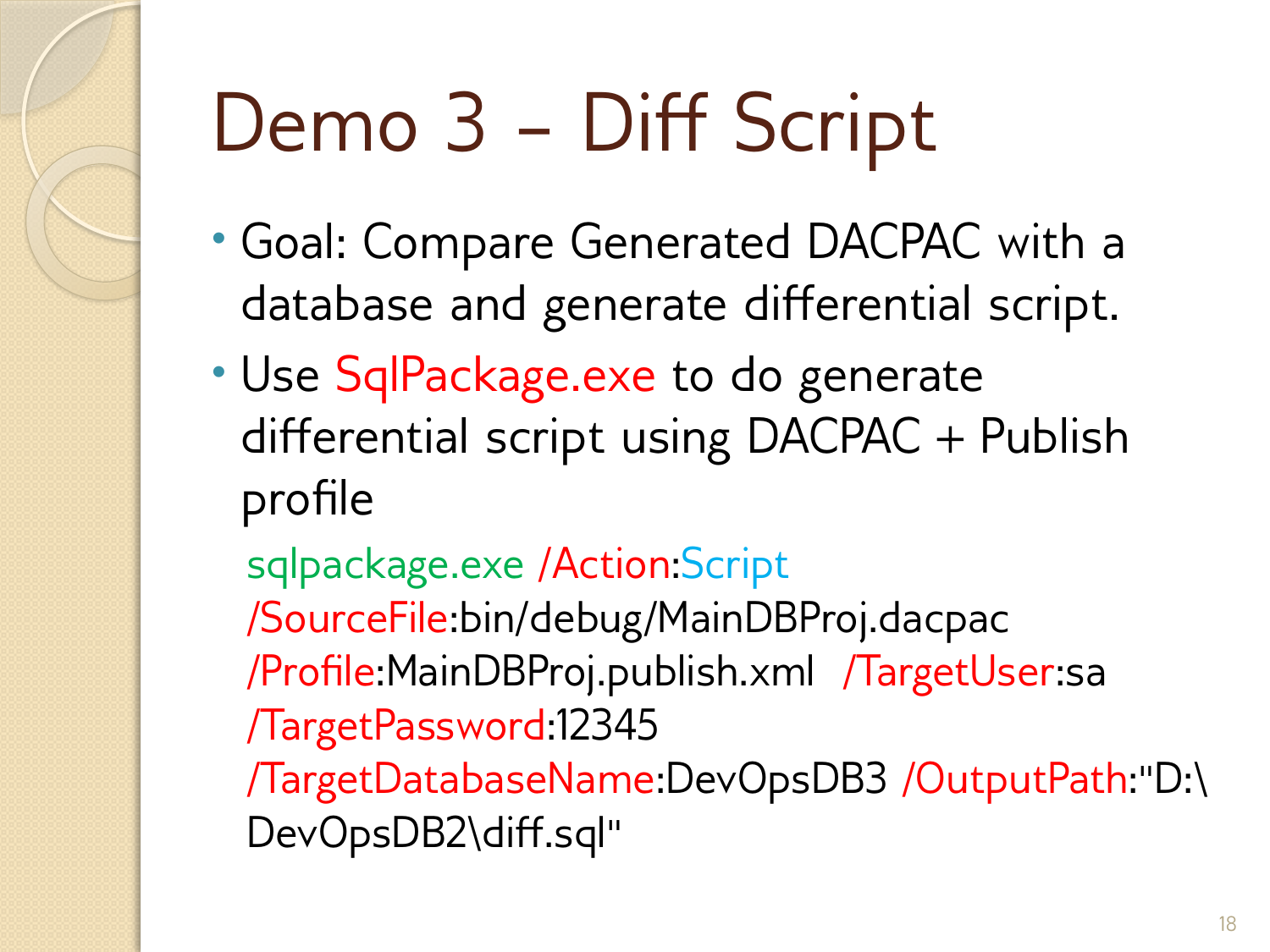

# Demo 3 – Diff Script
Goal: Compare Generated DACPAC with a database and generate differential script.
Use SqlPackage.exe to do generate differential script using DACPAC + Publish profile
sqlpackage.exe /Action:Script /SourceFile:bin/debug/MainDBProj.dacpac /Profile:MainDBProj.publish.xml  /TargetUser:sa /TargetPassword:12345 /TargetDatabaseName:DevOpsDB3 /OutputPath:"D:\DevOpsDB2\diff.sql"

18